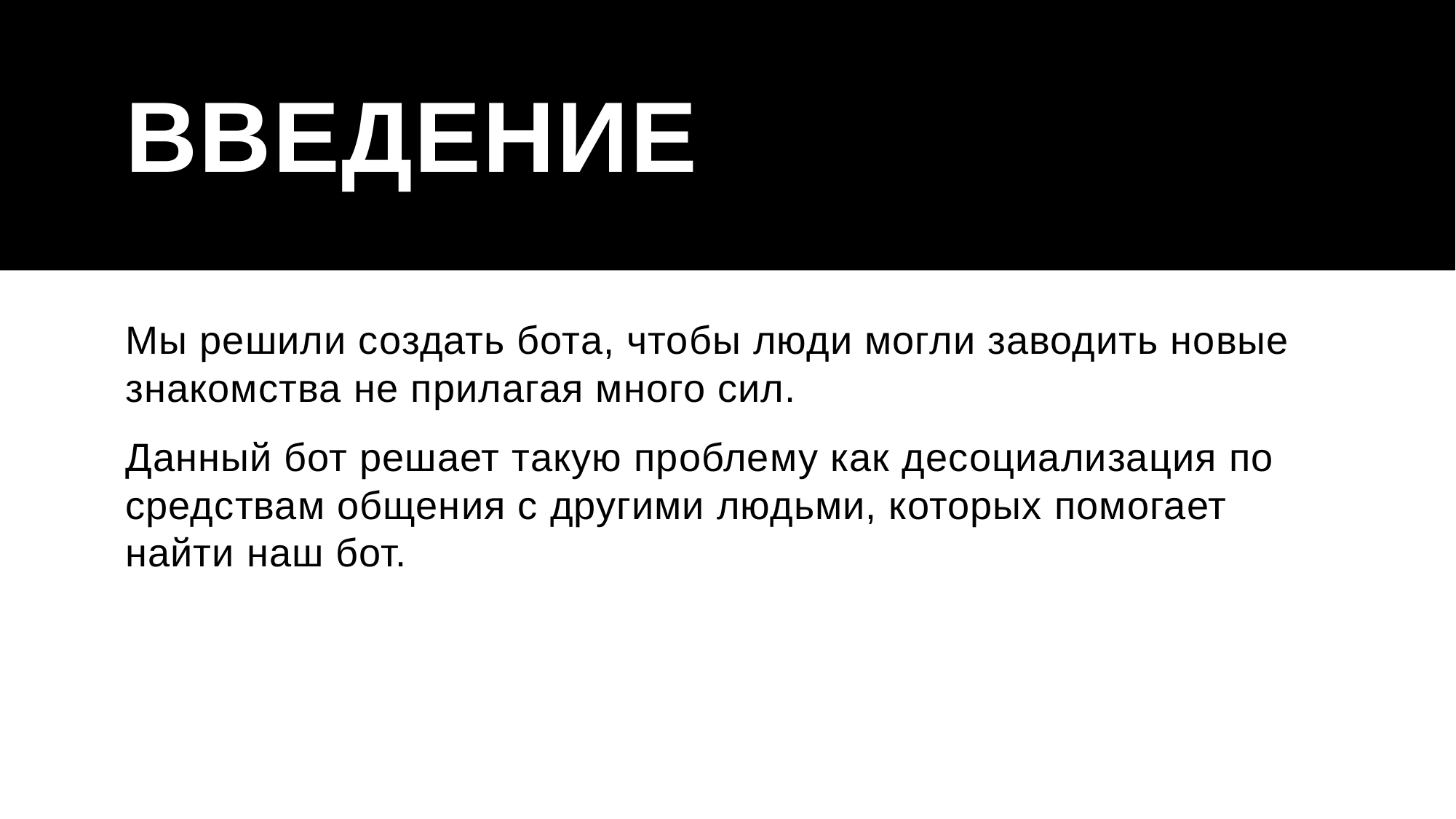

# Введение
Мы решили создать бота, чтобы люди могли заводить новые знакомства не прилагая много сил.
Данный бот решает такую проблему как десоциализация по средствам общения с другими людьми, которых помогает найти наш бот.